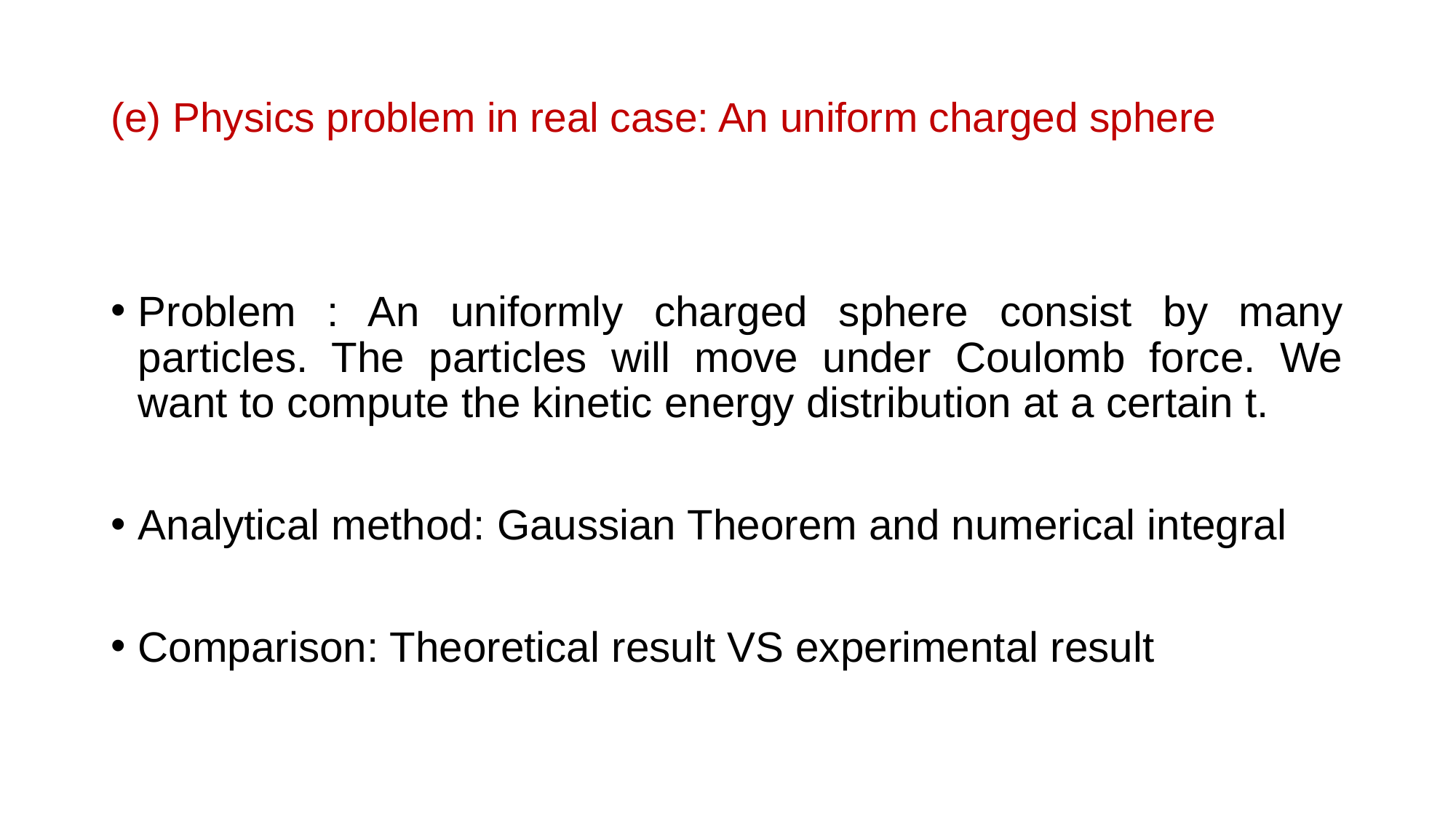

# (e) Physics problem in real case: An uniform charged sphere

Problem : An uniformly charged sphere consist by many particles. The particles will move under Coulomb force. We want to compute the kinetic energy distribution at a certain t.

Analytical method: Gaussian Theorem and numerical integral

Comparison: Theoretical result VS experimental result